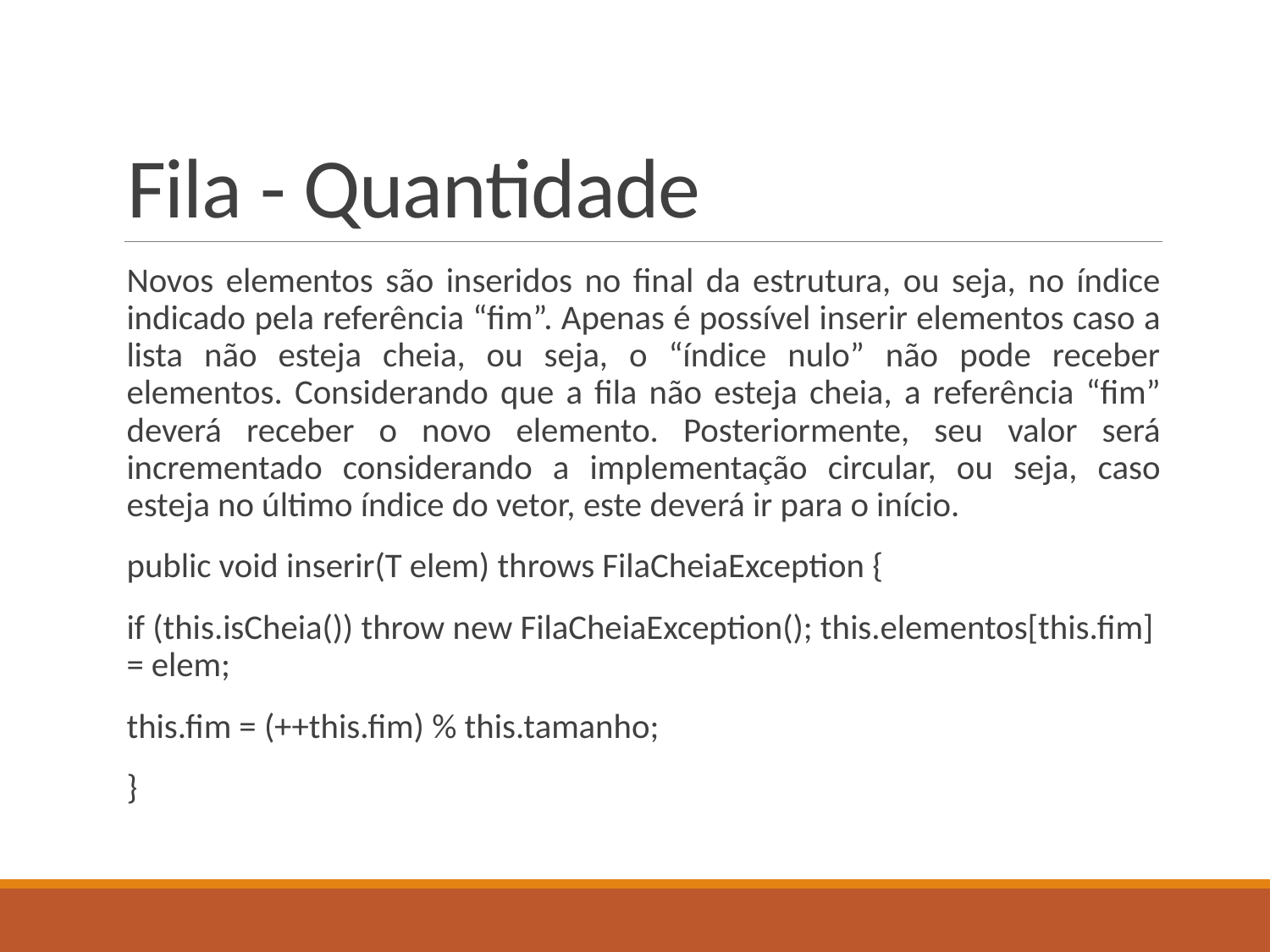

# Fila - Quantidade
Novos elementos são inseridos no final da estrutura, ou seja, no índice indicado pela referência “fim”. Apenas é possível inserir elementos caso a lista não esteja cheia, ou seja, o “índice nulo” não pode receber elementos. Considerando que a fila não esteja cheia, a referência “fim” deverá receber o novo elemento. Posteriormente, seu valor será incrementado considerando a implementação circular, ou seja, caso esteja no último índice do vetor, este deverá ir para o início.
public void inserir(T elem) throws FilaCheiaException {
if (this.isCheia()) throw new FilaCheiaException(); this.elementos[this.fim] = elem;
this.fim = (++this.fim) % this.tamanho;
}